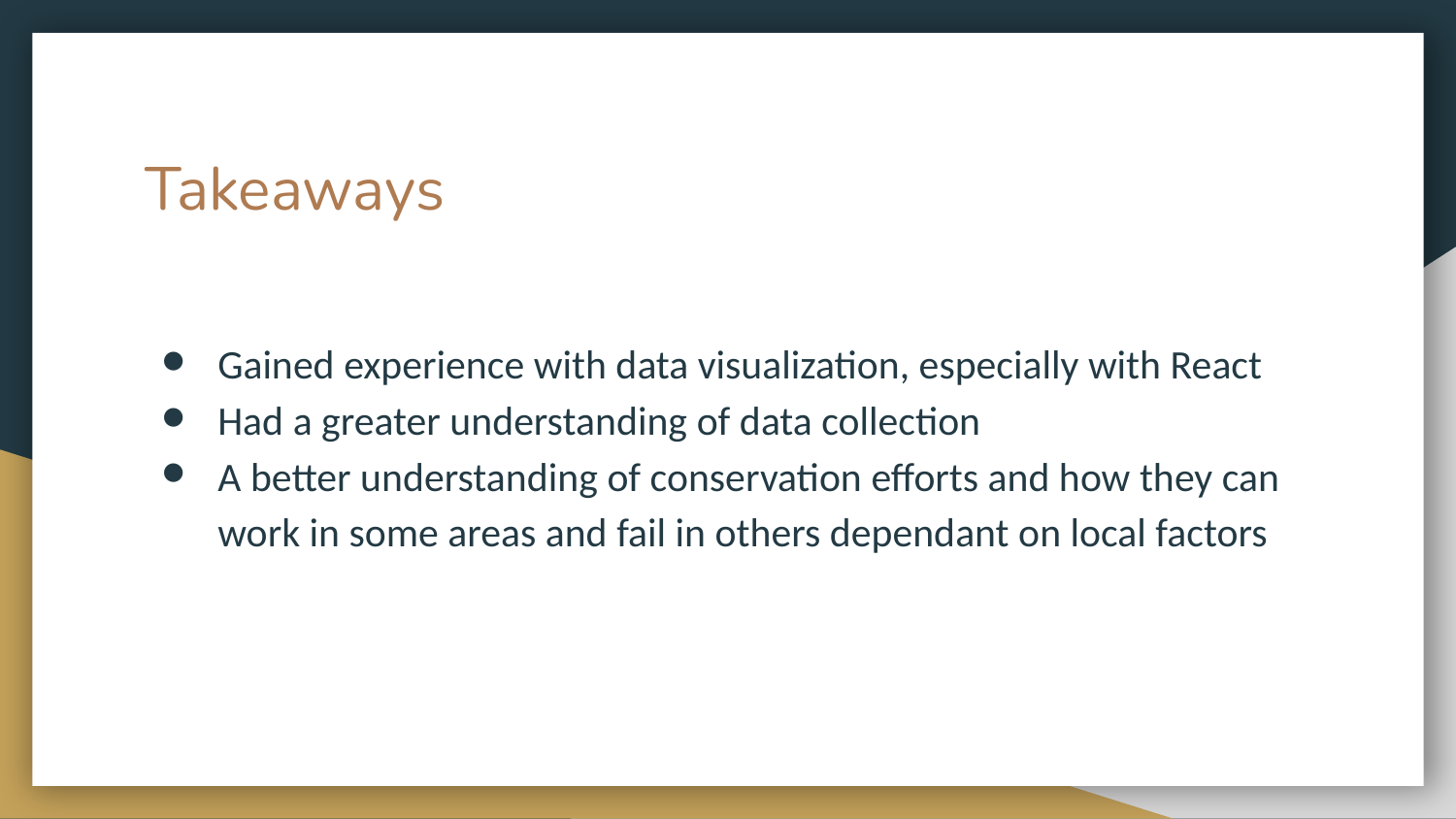

# Takeaways
Gained experience with data visualization, especially with React
Had a greater understanding of data collection
A better understanding of conservation efforts and how they can work in some areas and fail in others dependant on local factors